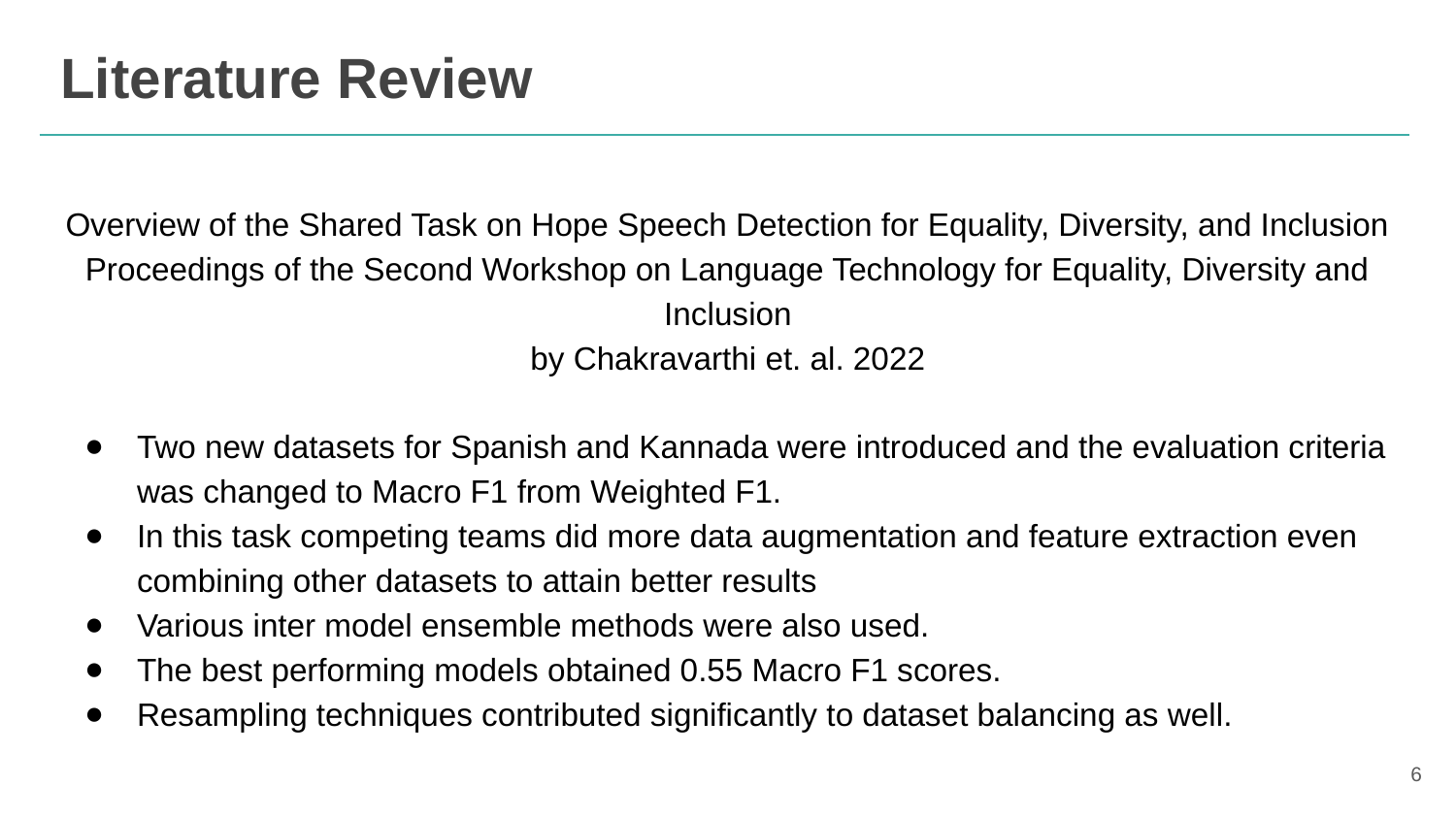

# Literature Review
Overview of the Shared Task on Hope Speech Detection for Equality, Diversity, and Inclusion
Proceedings of the Second Workshop on Language Technology for Equality, Diversity and Inclusion
by Chakravarthi et. al. 2022

Two new datasets for Spanish and Kannada were introduced and the evaluation criteria was changed to Macro F1 from Weighted F1.
In this task competing teams did more data augmentation and feature extraction even combining other datasets to attain better results
Various inter model ensemble methods were also used.
The best performing models obtained 0.55 Macro F1 scores.
Resampling techniques contributed significantly to dataset balancing as well.
6